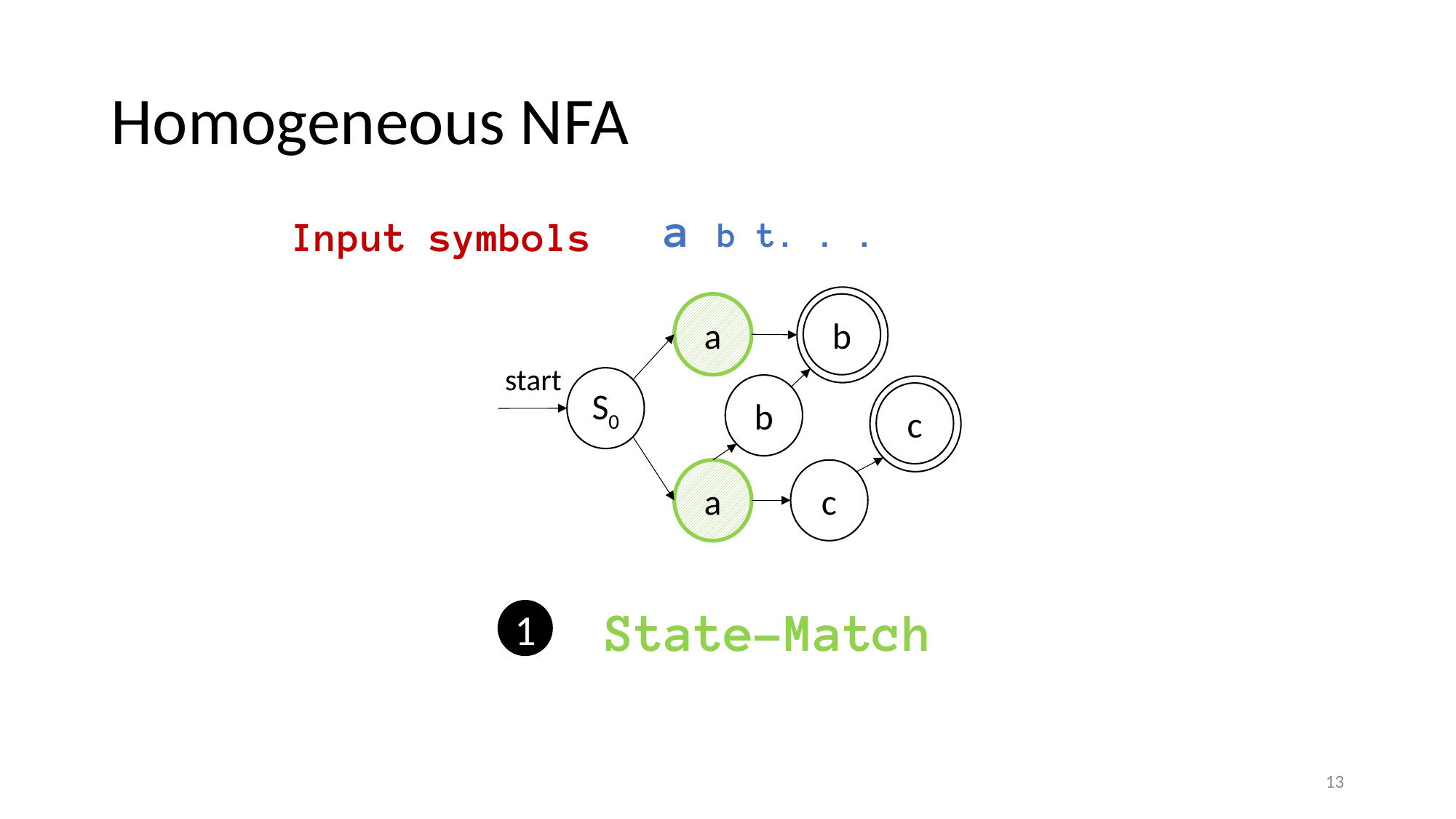

# Homogeneous NFA
a b t. . .
Input symbols

a
b
start
S0
b

c
a
c
State-Match
1

13